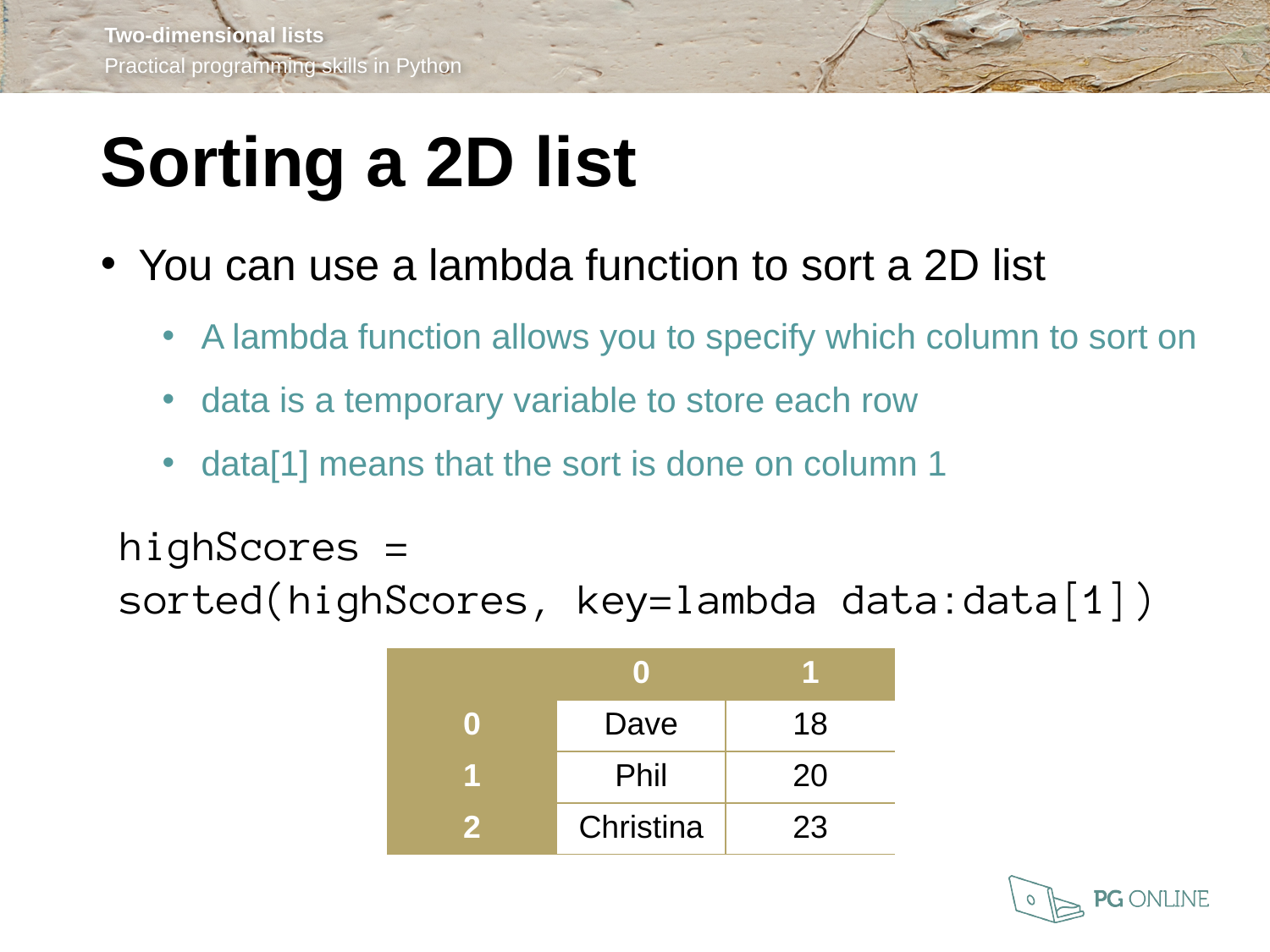

Sorting a 2D list
You can use a lambda function to sort a 2D list
A lambda function allows you to specify which column to sort on
data is a temporary variable to store each row
data[1] means that the sort is done on column 1
highScores =
sorted(highScores, key=lambda data:data[1])

|  | 0 | 1 |
| --- | --- | --- |
| 0 | Dave | 18 |
| 1 | Phil | 20 |
| 2 | Christina | 23 |